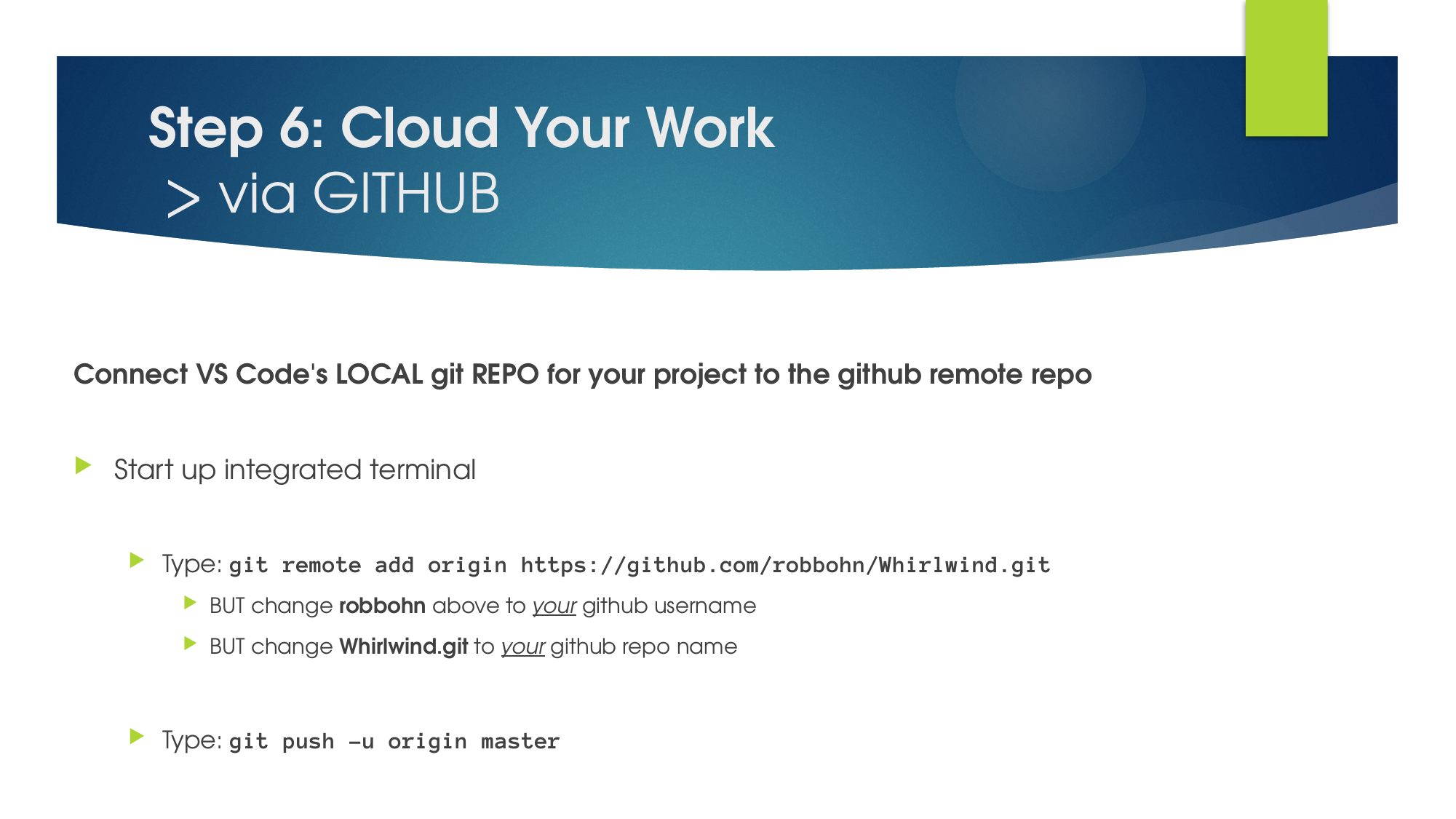

# Step 6: Cloud Your Work > via GITHUB

Connect VS Code's LOCAL git REPO for your project to the github remote repo

Start up integrated terminal

Type: git remote add origin https://github.com/robbohn/Whirlwind.git
BUT change robbohn above to your github username
BUT change Whirlwind.git to your github repo name

Type: git push -u origin master